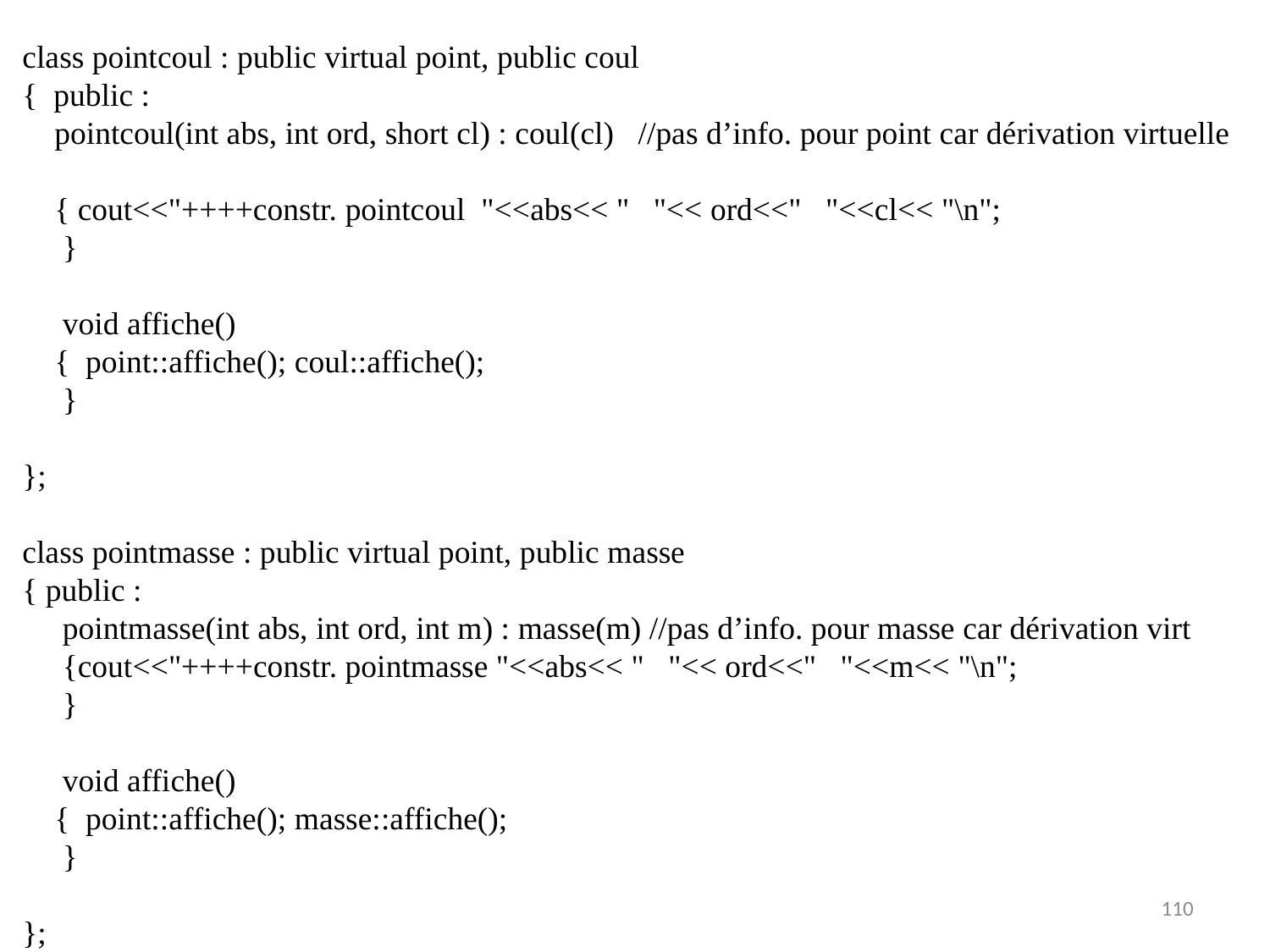

class pointcoul : public virtual point, public coul
{  public :
    pointcoul(int abs, int ord, short cl) : coul(cl)   //pas d’info. pour point car dérivation virtuelle
    { cout<<"++++constr. pointcoul  "<<abs<< "   "<< ord<<"   "<<cl<< "\n";
     }

     void affiche()
    {  point::affiche(); coul::affiche();
     }

};

class pointmasse : public virtual point, public masse
{ public :
     pointmasse(int abs, int ord, int m) : masse(m) //pas d’info. pour masse car dérivation virt
     {cout<<"++++constr. pointmasse "<<abs<< "   "<< ord<<"   "<<m<< "\n";
     }

     void affiche()
    {  point::affiche(); masse::affiche();
     }

};
110